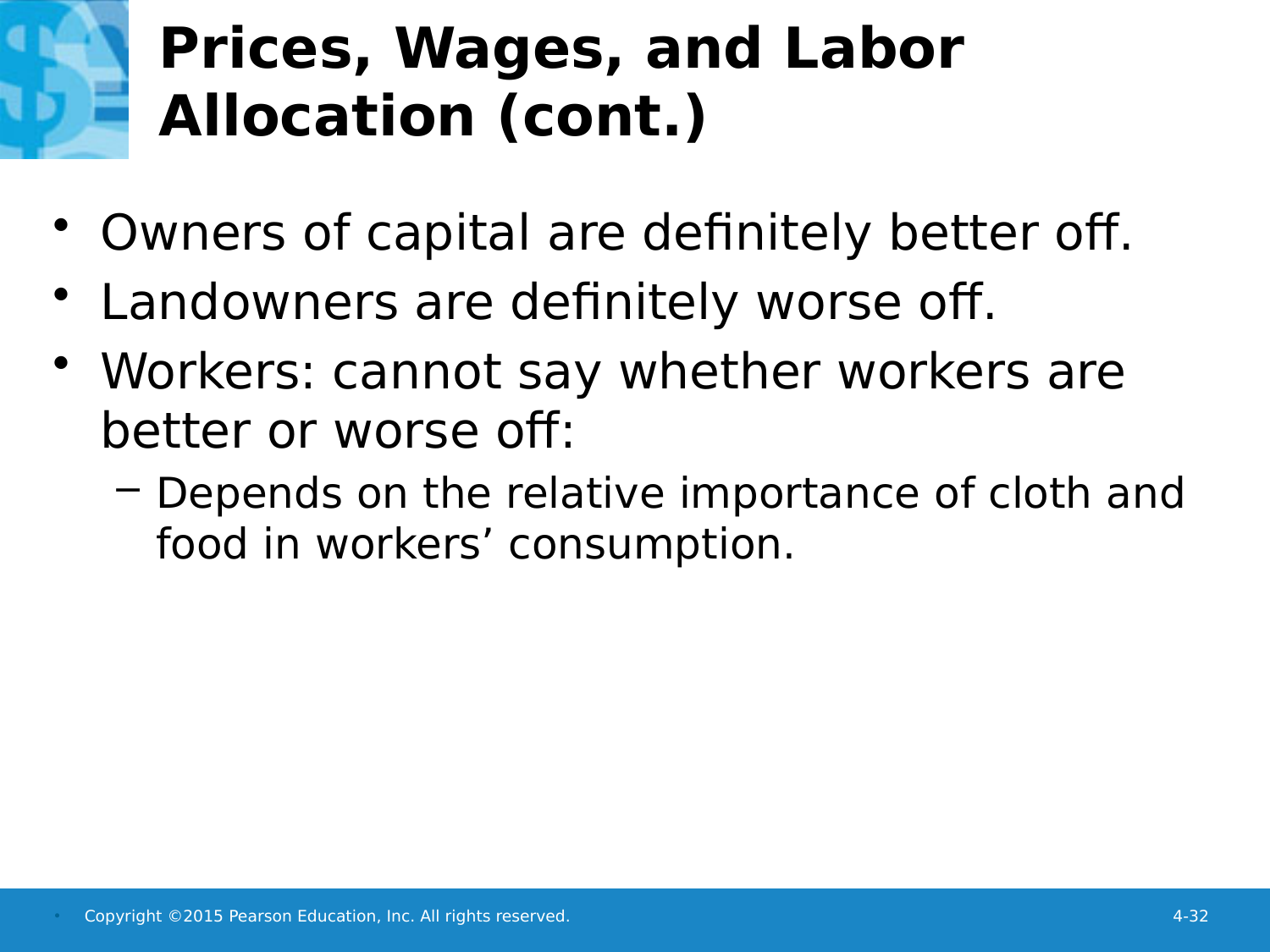

# Prices, Wages, and Labor Allocation (cont.)
Owners of capital are definitely better off.
Landowners are definitely worse off.
Workers: cannot say whether workers are better or worse off:
Depends on the relative importance of cloth and food in workers’ consumption.